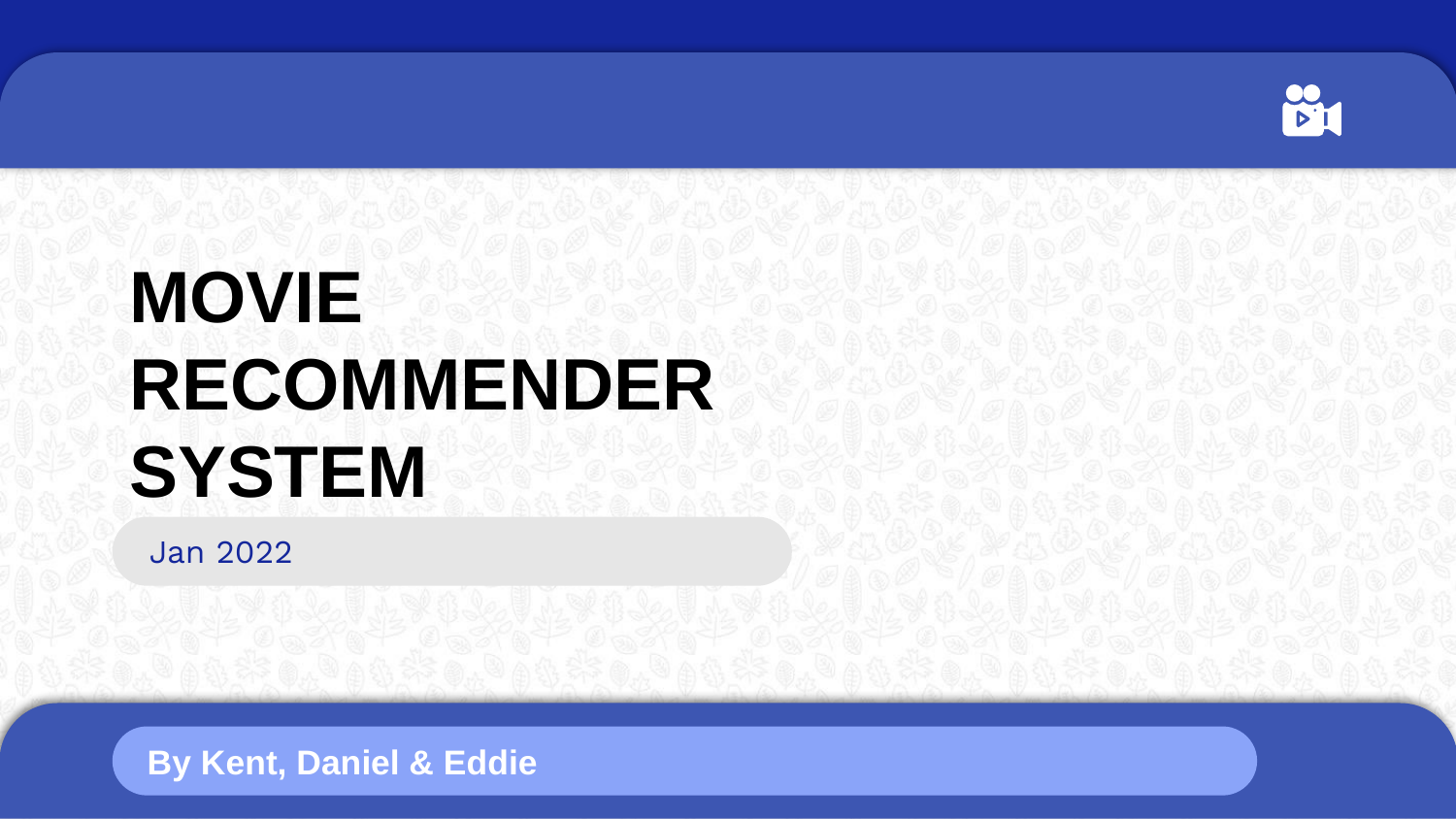

# MOVIE RECOMMENDER SYSTEM
Jan 2022

By Kent, Daniel & Eddie